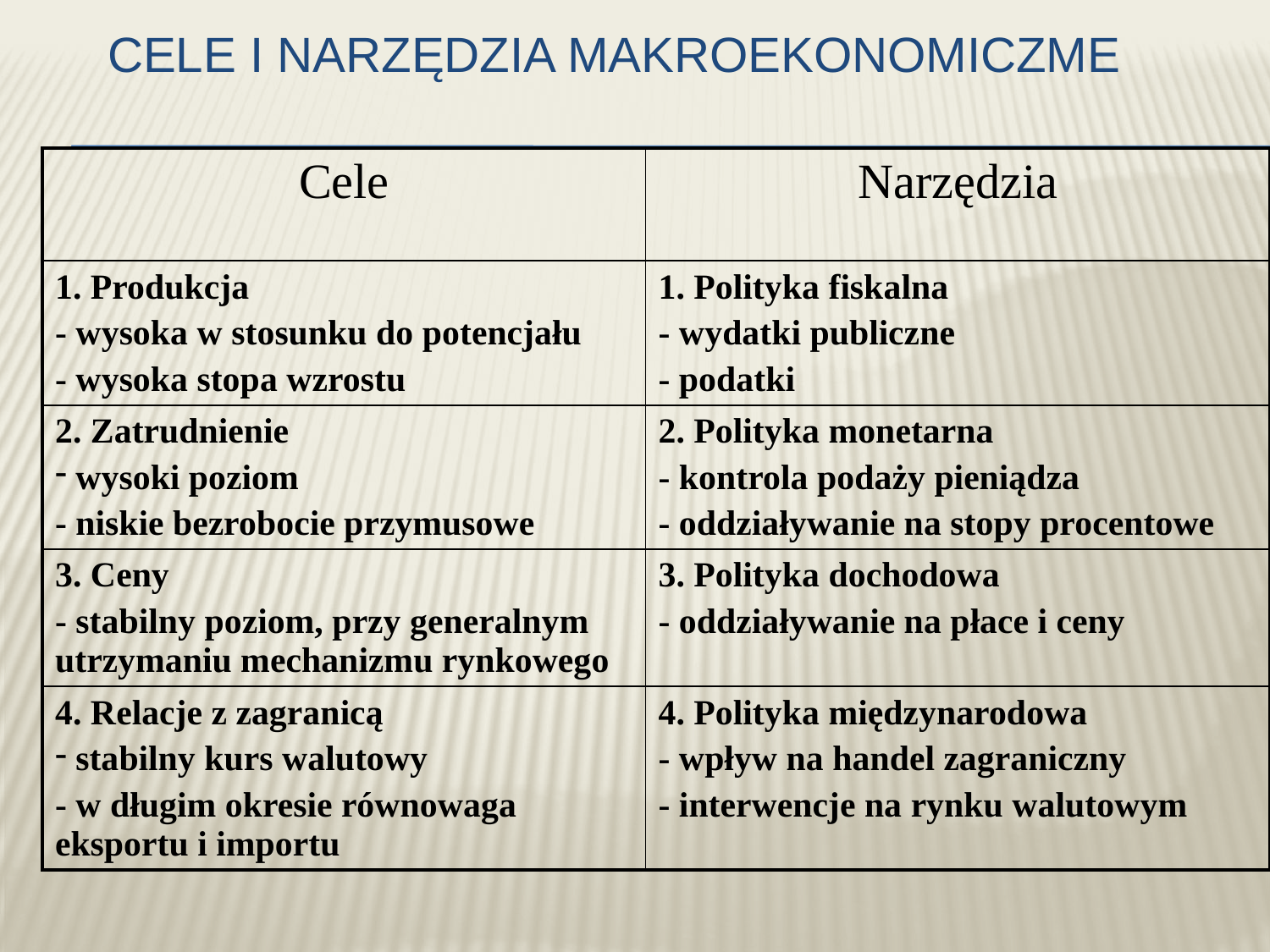

# Cele i narzędzia makroekonomiczme
| Cele | Narzędzia |
| --- | --- |
| 1. Produkcja - wysoka w stosunku do potencjału - wysoka stopa wzrostu | 1. Polityka fiskalna - wydatki publiczne - podatki |
| 2. Zatrudnienie wysoki poziom - niskie bezrobocie przymusowe | 2. Polityka monetarna - kontrola podaży pieniądza - oddziaływanie na stopy procentowe |
| 3. Ceny - stabilny poziom, przy generalnym utrzymaniu mechanizmu rynkowego | 3. Polityka dochodowa - oddziaływanie na płace i ceny |
| 4. Relacje z zagranicą stabilny kurs walutowy - w długim okresie równowaga eksportu i importu | 4. Polityka międzynarodowa - wpływ na handel zagraniczny - interwencje na rynku walutowym |